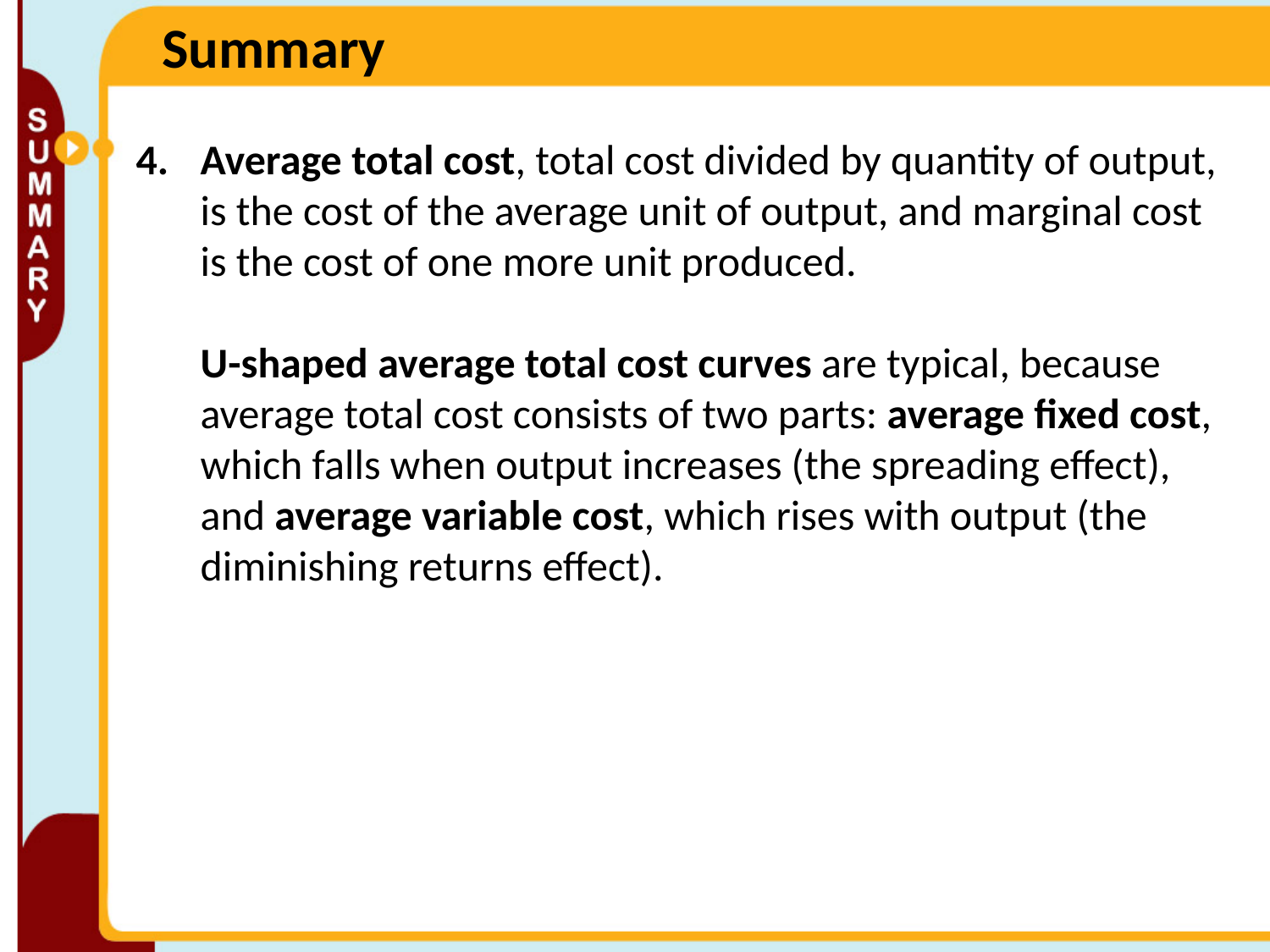

# Summary
Average total cost, total cost divided by quantity of output, is the cost of the average unit of output, and marginal cost is the cost of one more unit produced.
U-shaped average total cost curves are typical, because average total cost consists of two parts: average fixed cost, which falls when output increases (the spreading effect), and average variable cost, which rises with output (the diminishing returns effect).